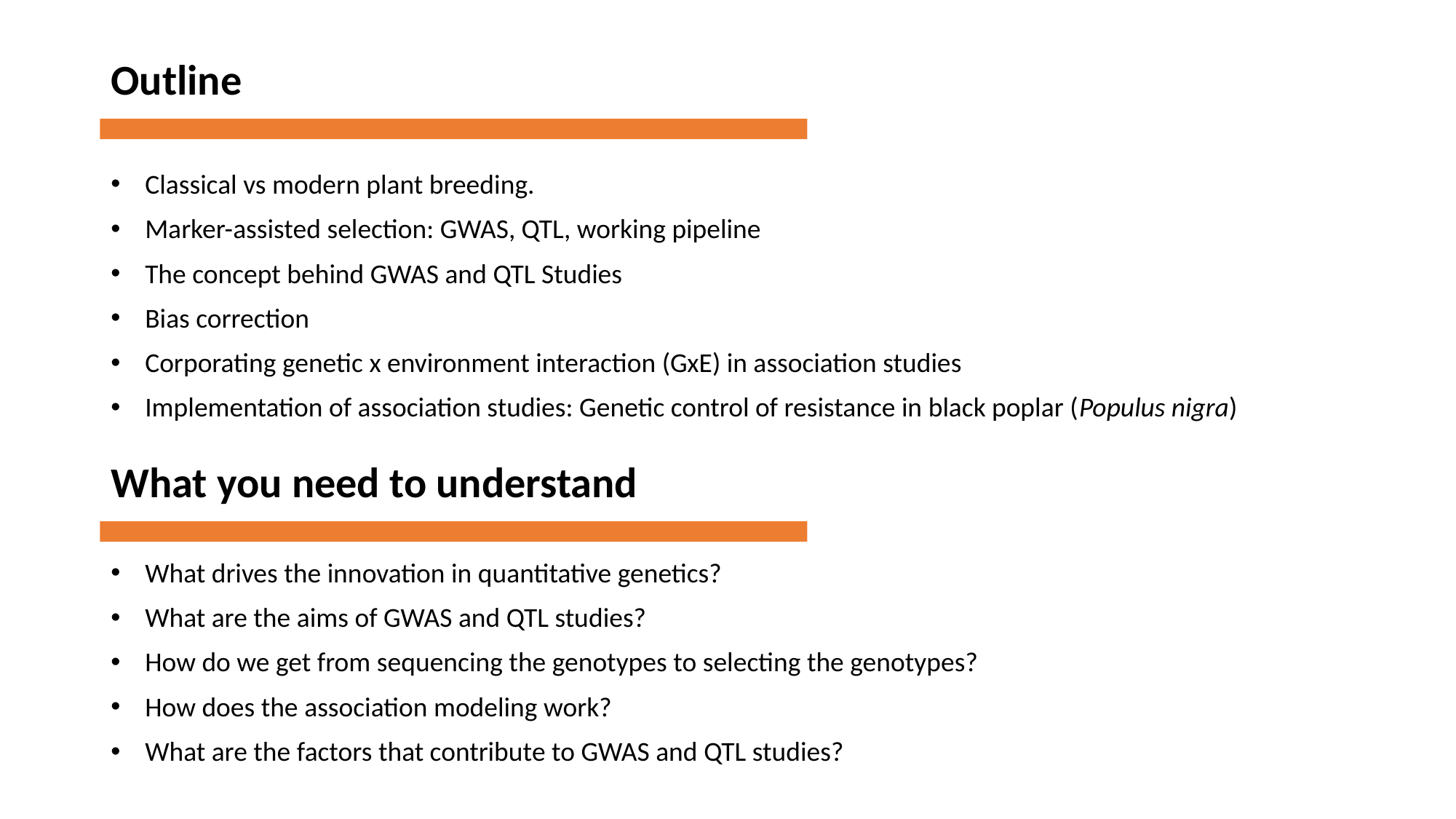

# Outline

Classical vs modern plant breeding.
Marker-assisted selection: GWAS, QTL, working pipeline
The concept behind GWAS and QTL Studies
Bias correction
Corporating genetic x environment interaction (GxE) in association studies
Implementation of association studies: Genetic control of resistance in black poplar (Populus nigra)
What you need to understand

What drives the innovation in quantitative genetics?
What are the aims of GWAS and QTL studies?
How do we get from sequencing the genotypes to selecting the genotypes?
How does the association modeling work?
What are the factors that contribute to GWAS and QTL studies?